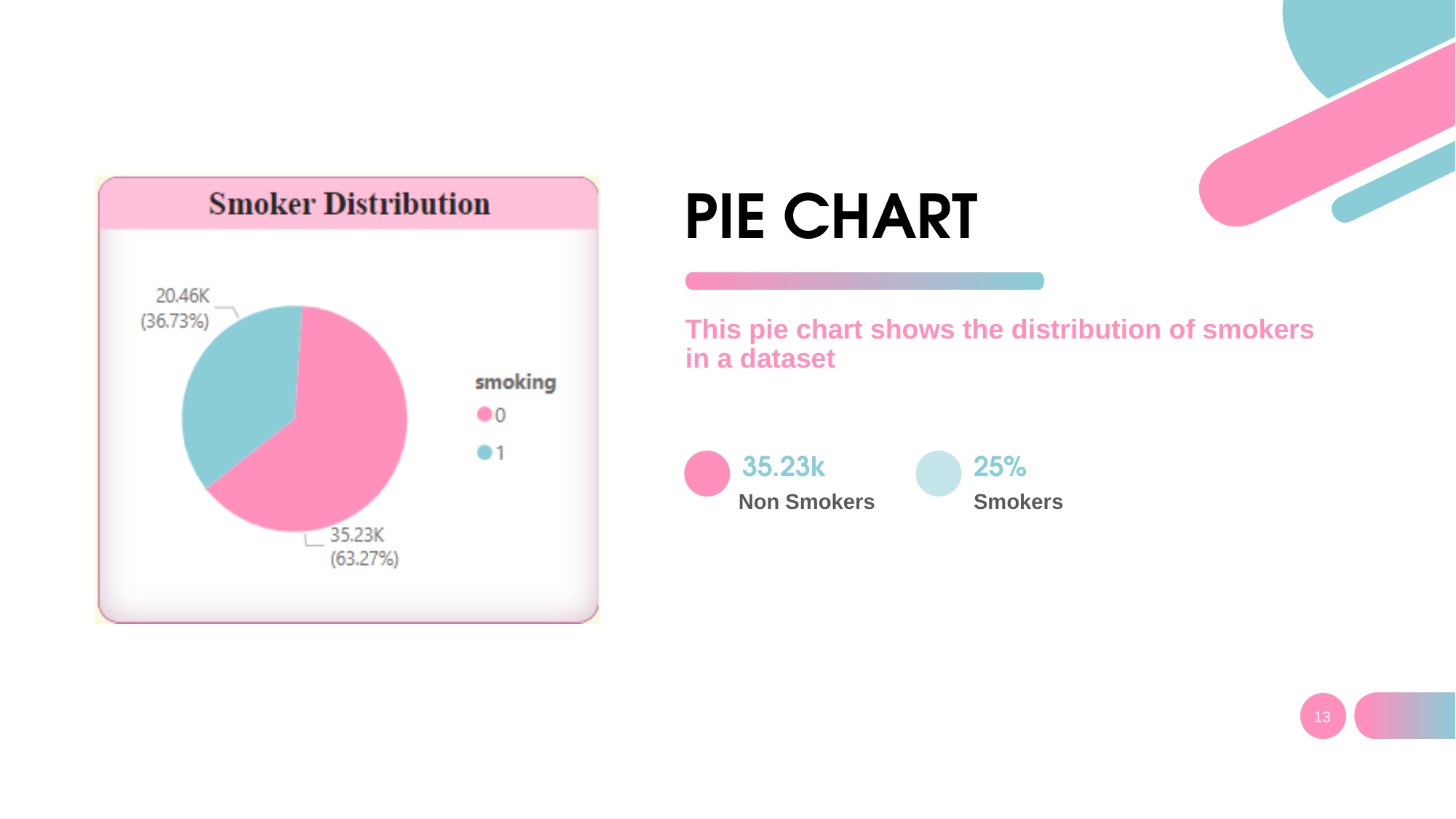

### Chart

| Category |
|---|
# PIE CHART
This pie chart shows the distribution of smokers in a dataset
35.23k
25%

Smokers
Non Smokers
13